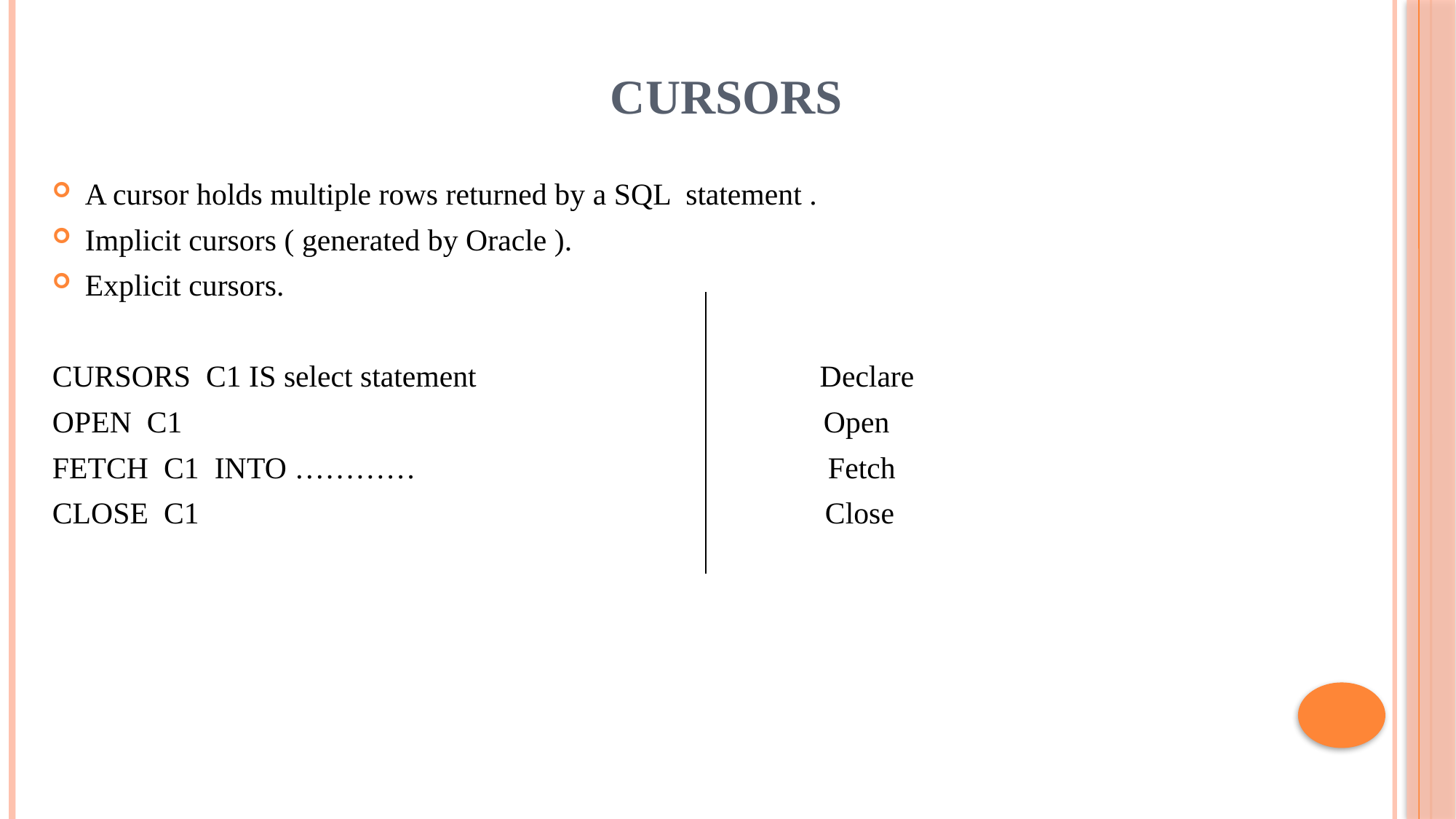

# CURSORS
A cursor holds multiple rows returned by a SQL  statement .
Implicit cursors ( generated by Oracle ).
Explicit cursors.

CURSORS  C1 IS select statement                                             Declare
OPEN  C1                                                                                    Open
FETCH  C1  INTO …………                                                      Fetch
CLOSE  C1                                                                                  Close